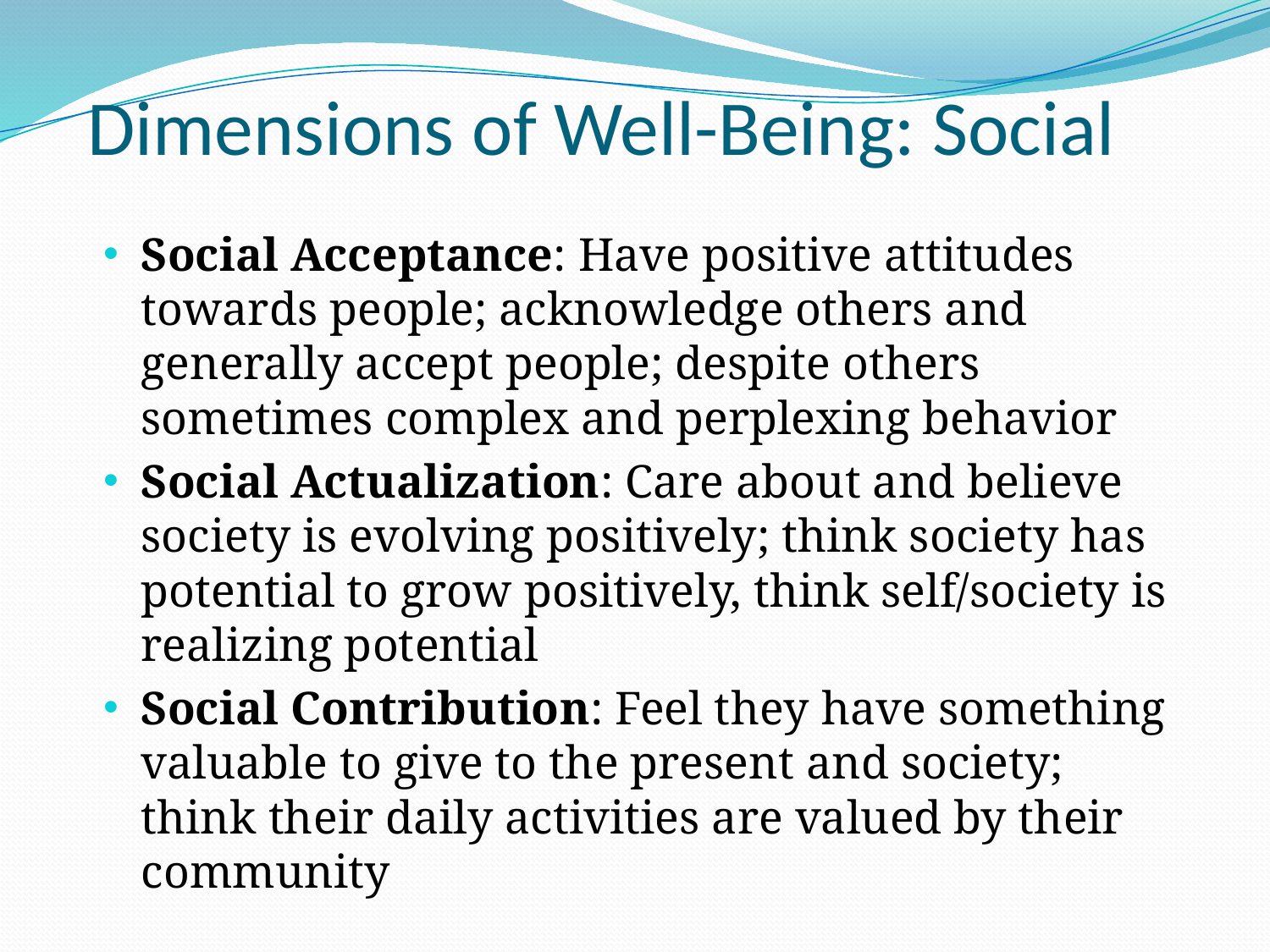

# Dimensions of Well-Being: Social
Social Acceptance: Have positive attitudes towards people; acknowledge others and generally accept people; despite others sometimes complex and perplexing behavior
Social Actualization: Care about and believe society is evolving positively; think society has potential to grow positively, think self/society is realizing potential
Social Contribution: Feel they have something valuable to give to the present and society; think their daily activities are valued by their community